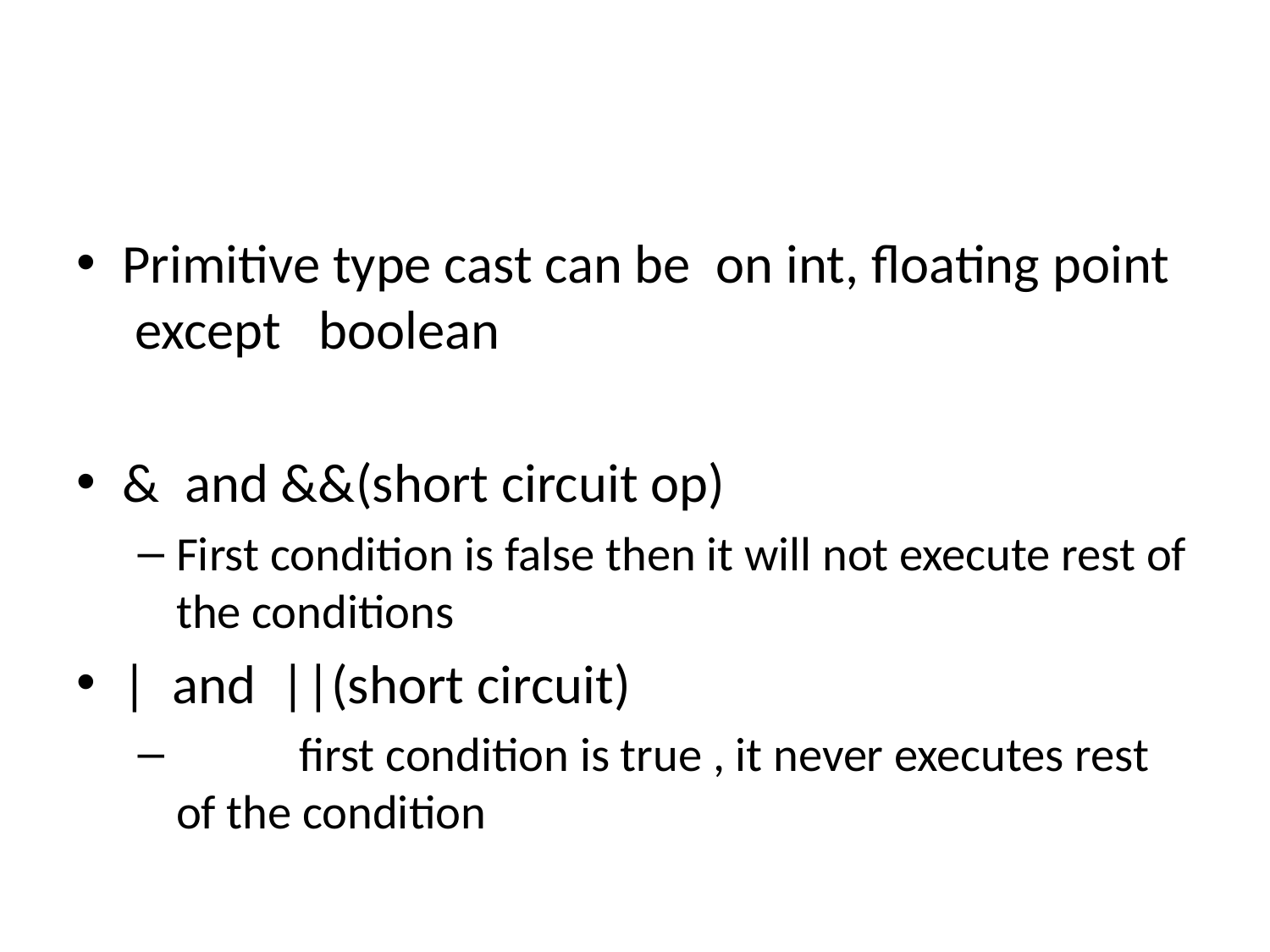

#
Primitive type cast can be  on int, floating point   except   boolean

&  and &&(short circuit op)
First condition is false then it will not execute rest of the conditions
|  and  ||(short circuit)
 	first condition is true , it never executes rest of the condition